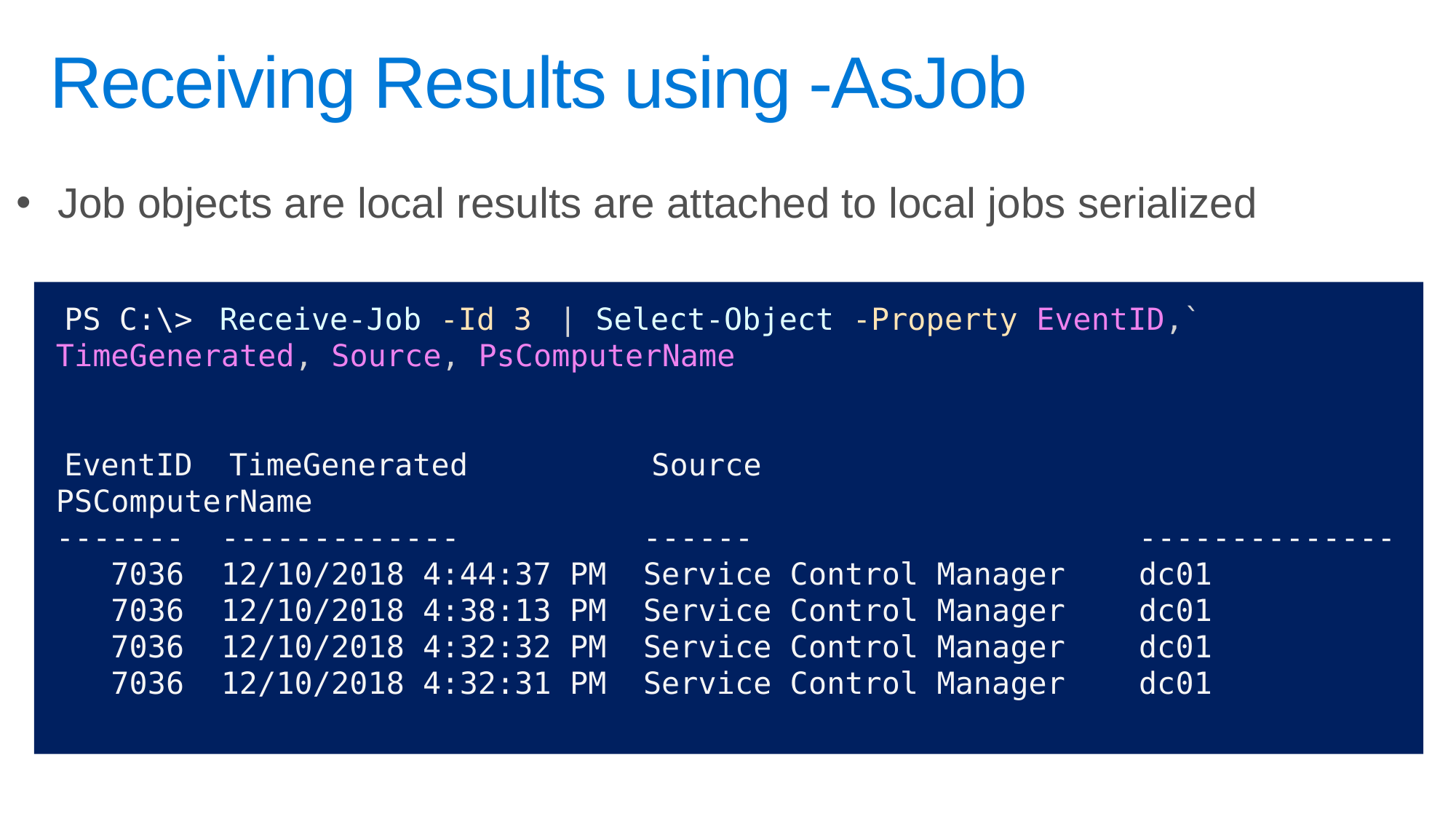

# Receiving Results using -AsJob
Job objects are local results are attached to local jobs serialized
 PS C:\>  Receive-Job -Id 3  | Select-Object -Property EventID,` TimeGenerated, Source, PsComputerName

 EventID  TimeGenerated          Source                     PSComputerName
-------  -------------          ------                     --------------
   7036  12/10/2018 4:44:37 PM  Service Control Manager    dc01
   7036  12/10/2018 4:38:13 PM  Service Control Manager    dc01
   7036  12/10/2018 4:32:32 PM  Service Control Manager    dc01
   7036  12/10/2018 4:32:31 PM  Service Control Manager    dc01